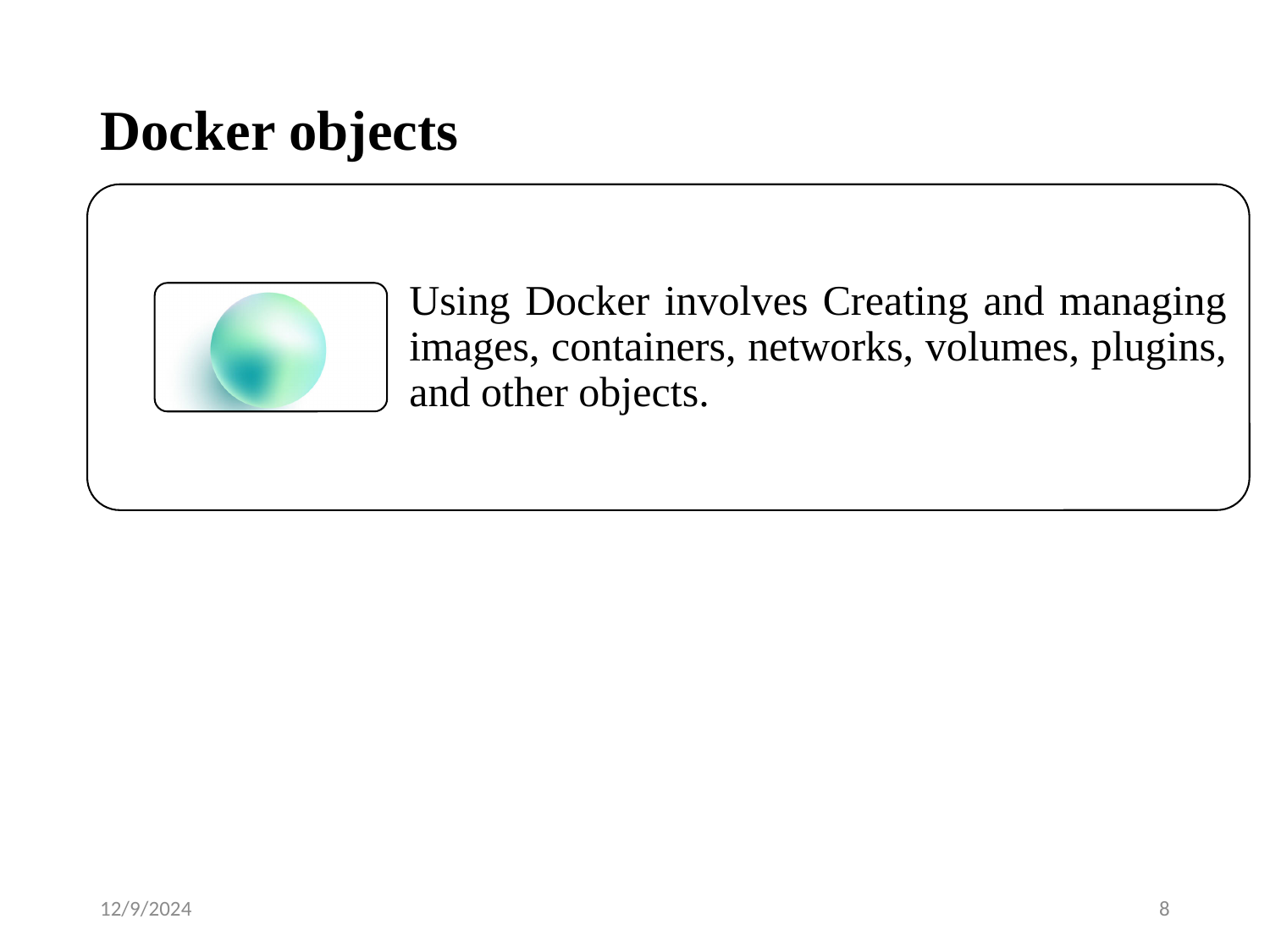

# Docker objects
Using Docker involves Creating and managing images, containers, networks, volumes, plugins, and other objects.
12/9/2024
8